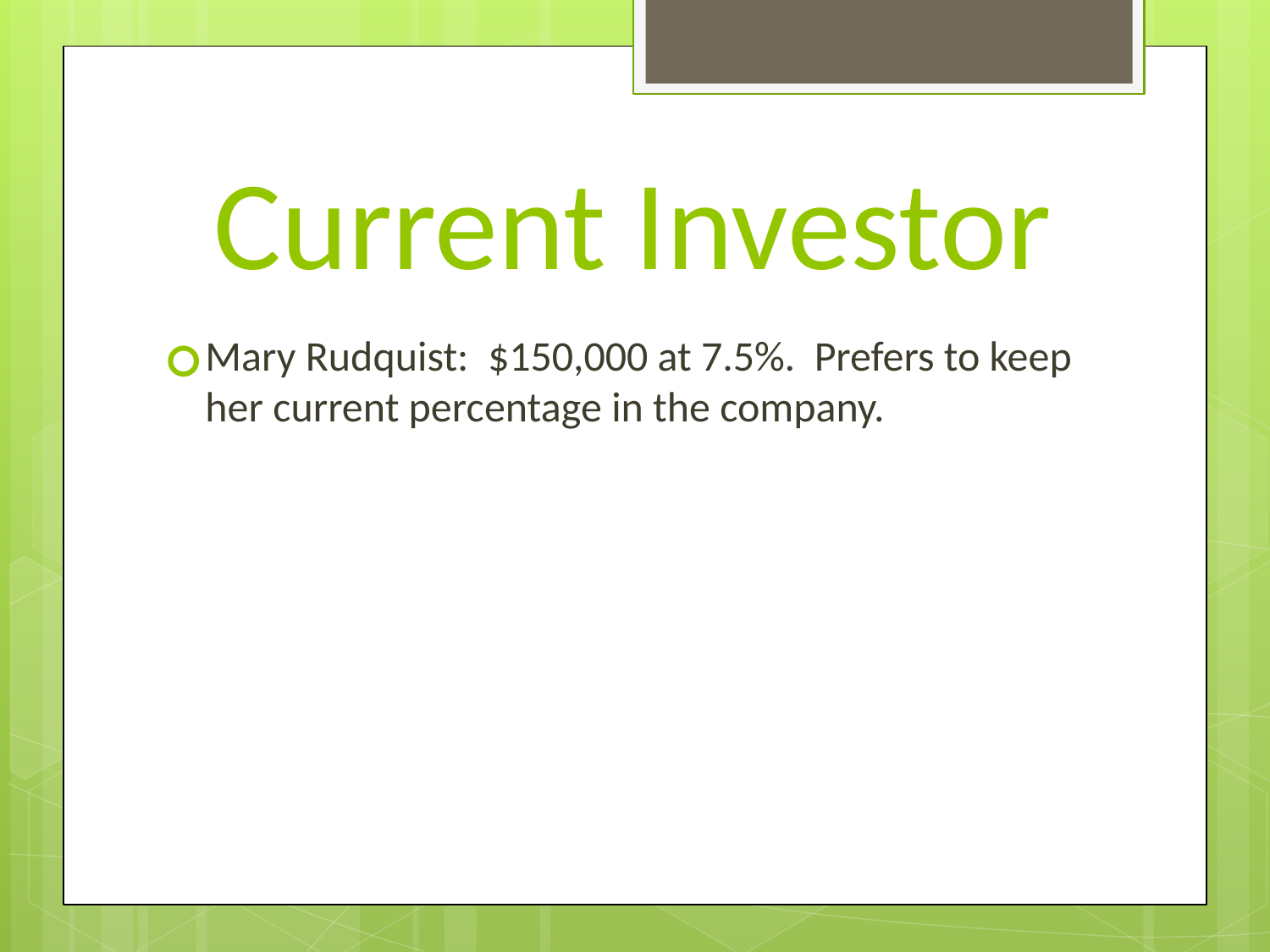

# Current Investor
Mary Rudquist:  $150,000 at 7.5%.  Prefers to keep her current percentage in the company.